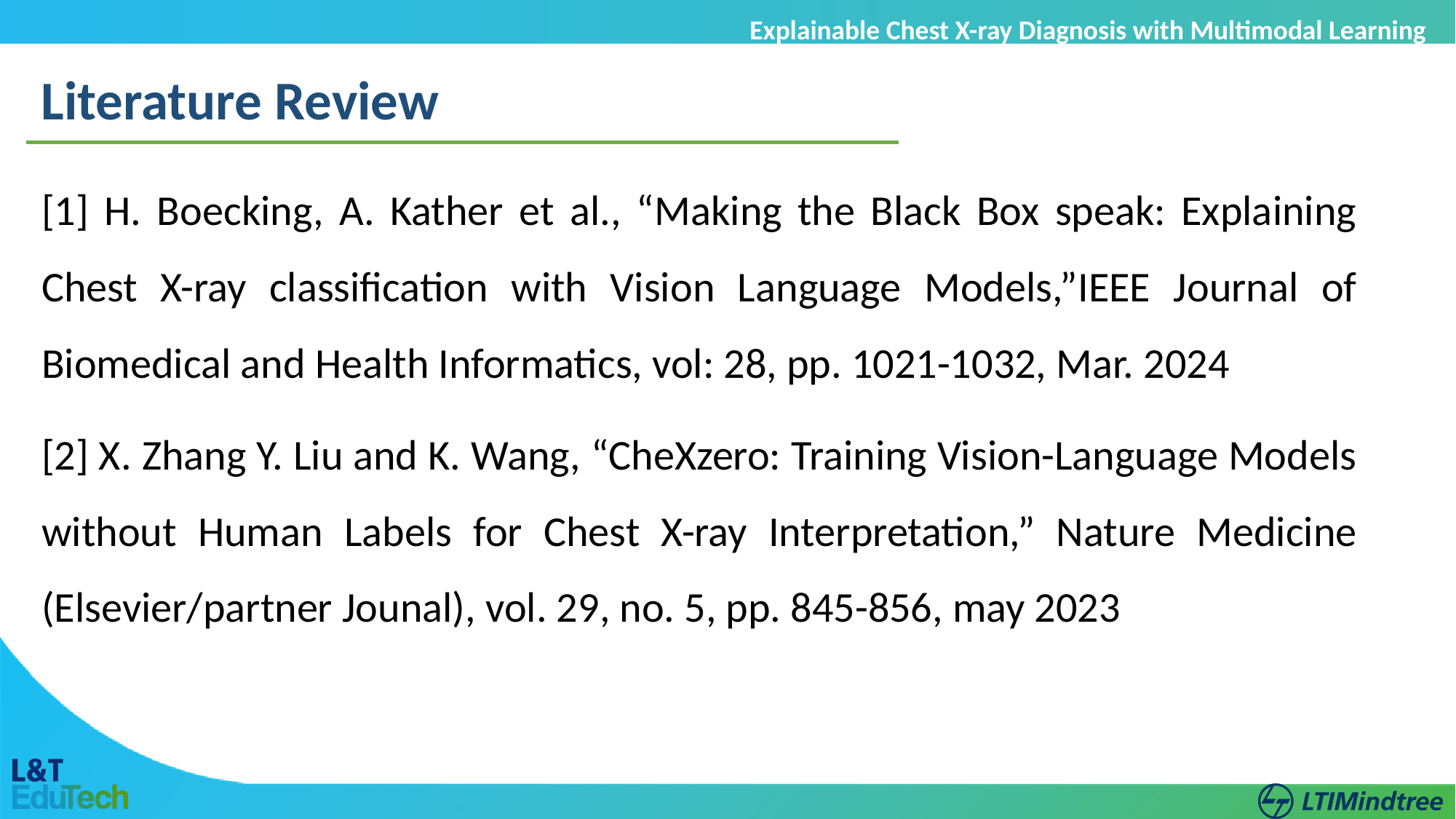

Explainable Chest X-ray Diagnosis with Multimodal Learning
Literature Review
[1] H. Boecking, A. Kather et al., “Making the Black Box speak: Explaining Chest X-ray classification with Vision Language Models,”IEEE Journal of Biomedical and Health Informatics, vol: 28, pp. 1021-1032, Mar. 2024
[2] X. Zhang Y. Liu and K. Wang, “CheXzero: Training Vision-Language Models without Human Labels for Chest X-ray Interpretation,” Nature Medicine (Elsevier/partner Jounal), vol. 29, no. 5, pp. 845-856, may 2023